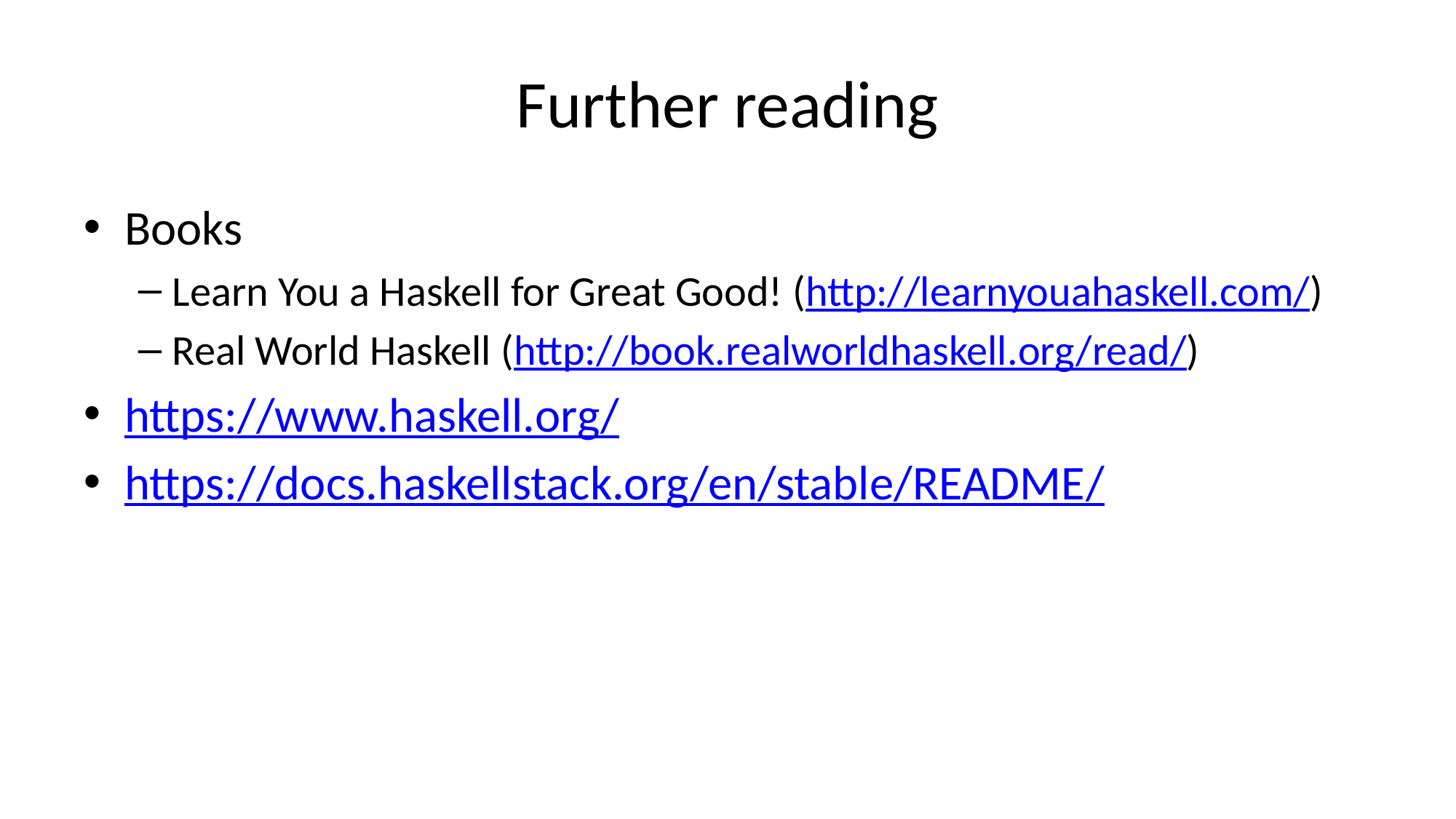

# Further reading
Books
Learn You a Haskell for Great Good! (http://learnyouahaskell.com/)
Real World Haskell (http://book.realworldhaskell.org/read/)
https://www.haskell.org/
https://docs.haskellstack.org/en/stable/README/